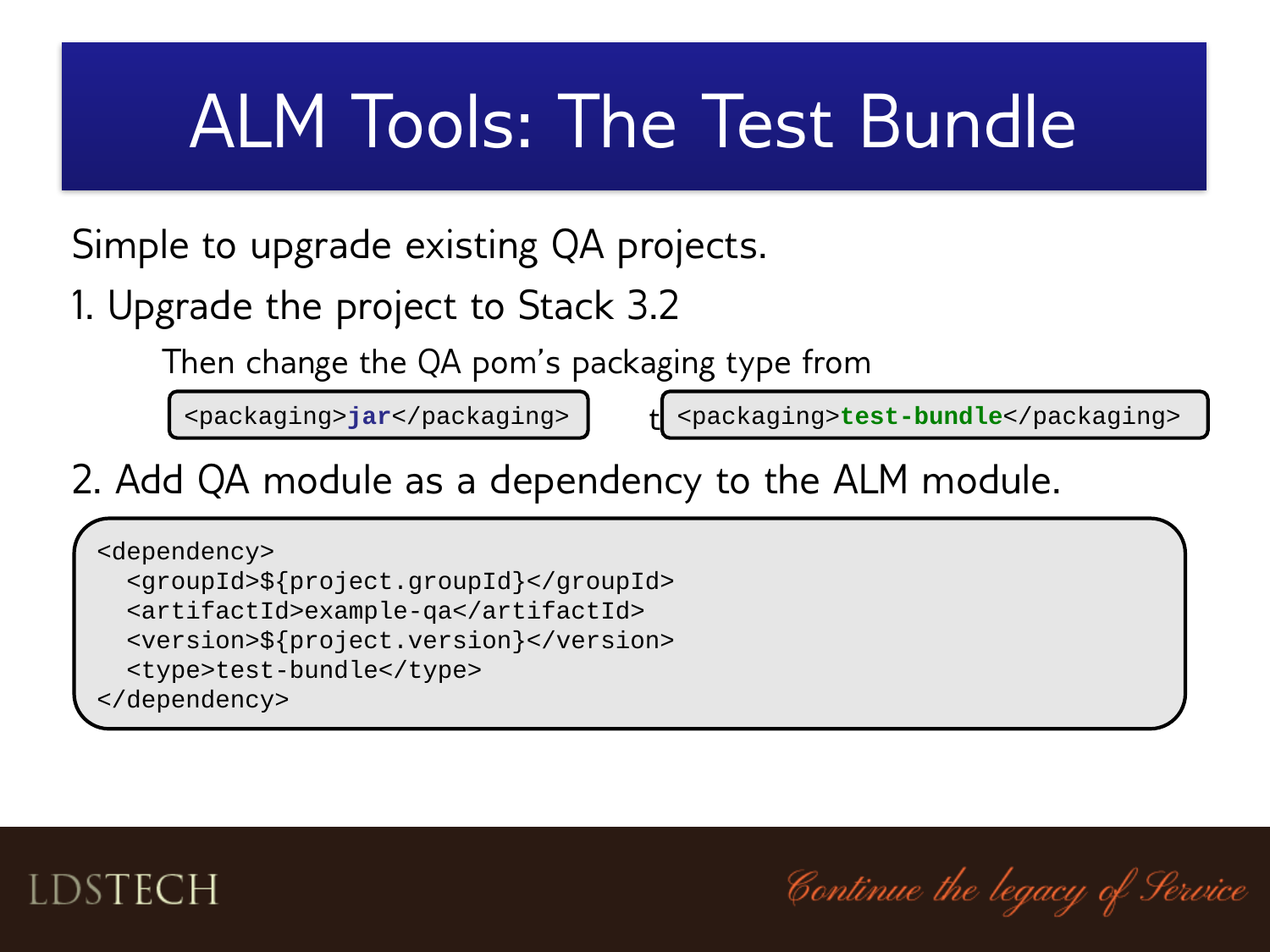

# ALM Tools: The Test Bundle
Simple to upgrade existing QA projects.
1. Upgrade the project to Stack 3.2
Then change the QA pom’s packaging type from
                                              to
2. Add QA module as a dependency to the ALM module.

<packaging>jar</packaging>
<packaging>test-bundle</packaging>
<dependency>
  <groupId>${project.groupId}</groupId>
  <artifactId>example-qa</artifactId>
  <version>${project.version}</version>
  <type>test-bundle</type>
</dependency>